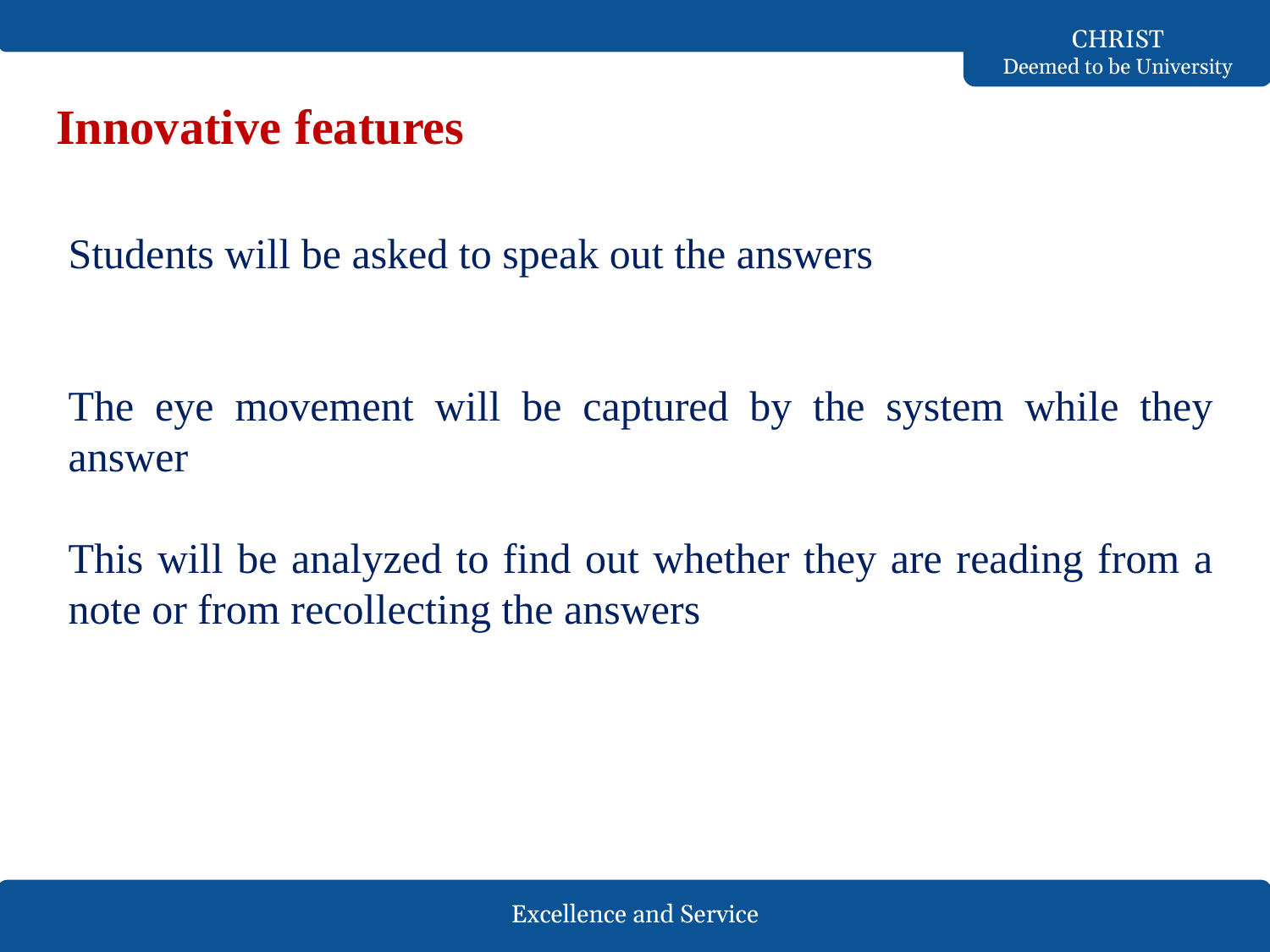

# Innovative features
Students will be asked to speak out the answers

The eye movement will be captured by the system while they answer

This will be analyzed to find out whether they are reading from a note or from recollecting the answers